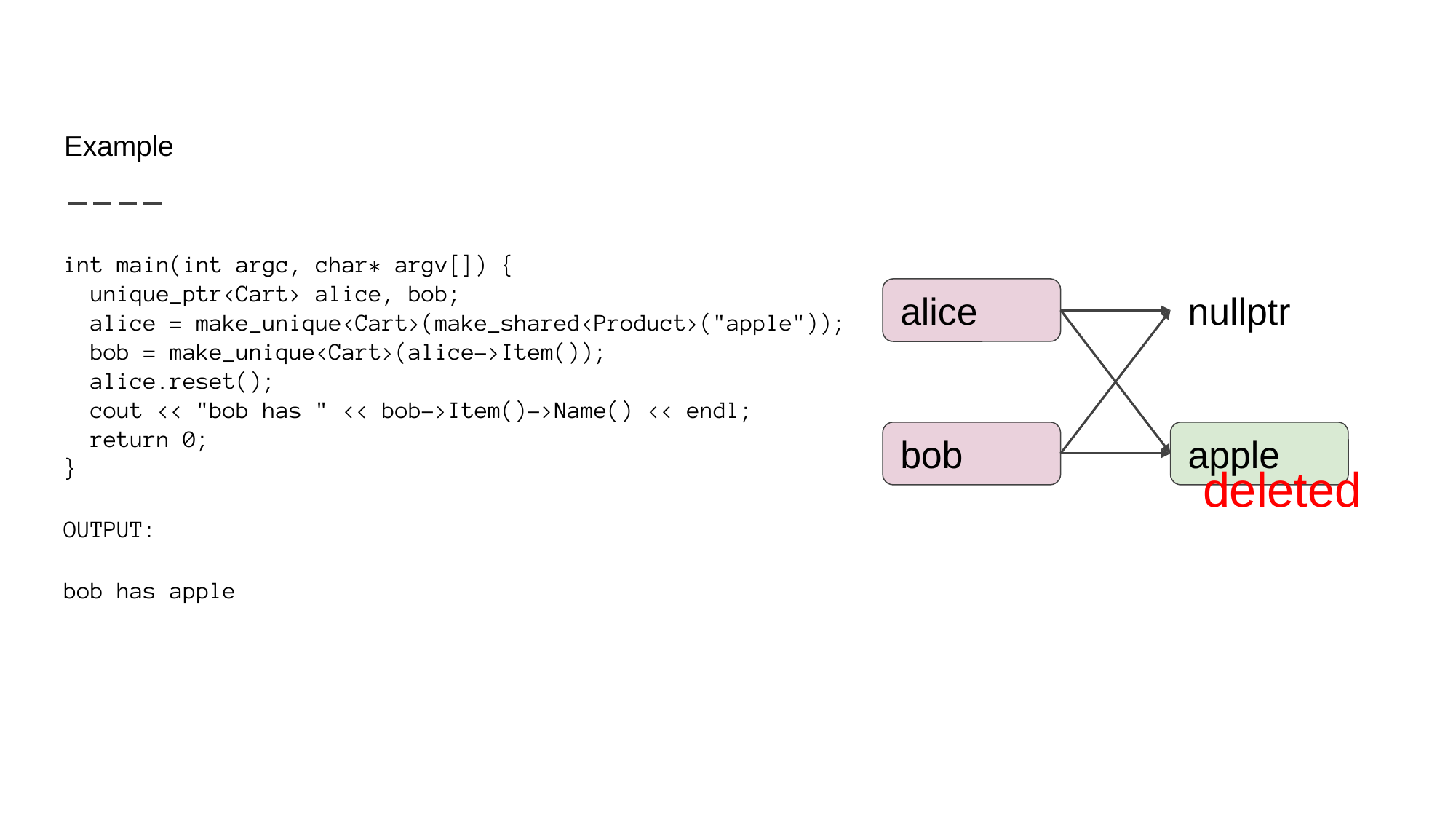

# Example
int main(int argc, char* argv[]) {
  unique_ptr<Cart> alice, bob;
  alice = make_unique<Cart>(make_shared<Product>("apple"));
  bob = make_unique<Cart>(alice->Item());
  alice.reset();
  cout << "bob has " << bob->Item()->Name() << endl;
  return 0;
}
OUTPUT:
bob has apple
alice
nullptr
bob
apple
deleted